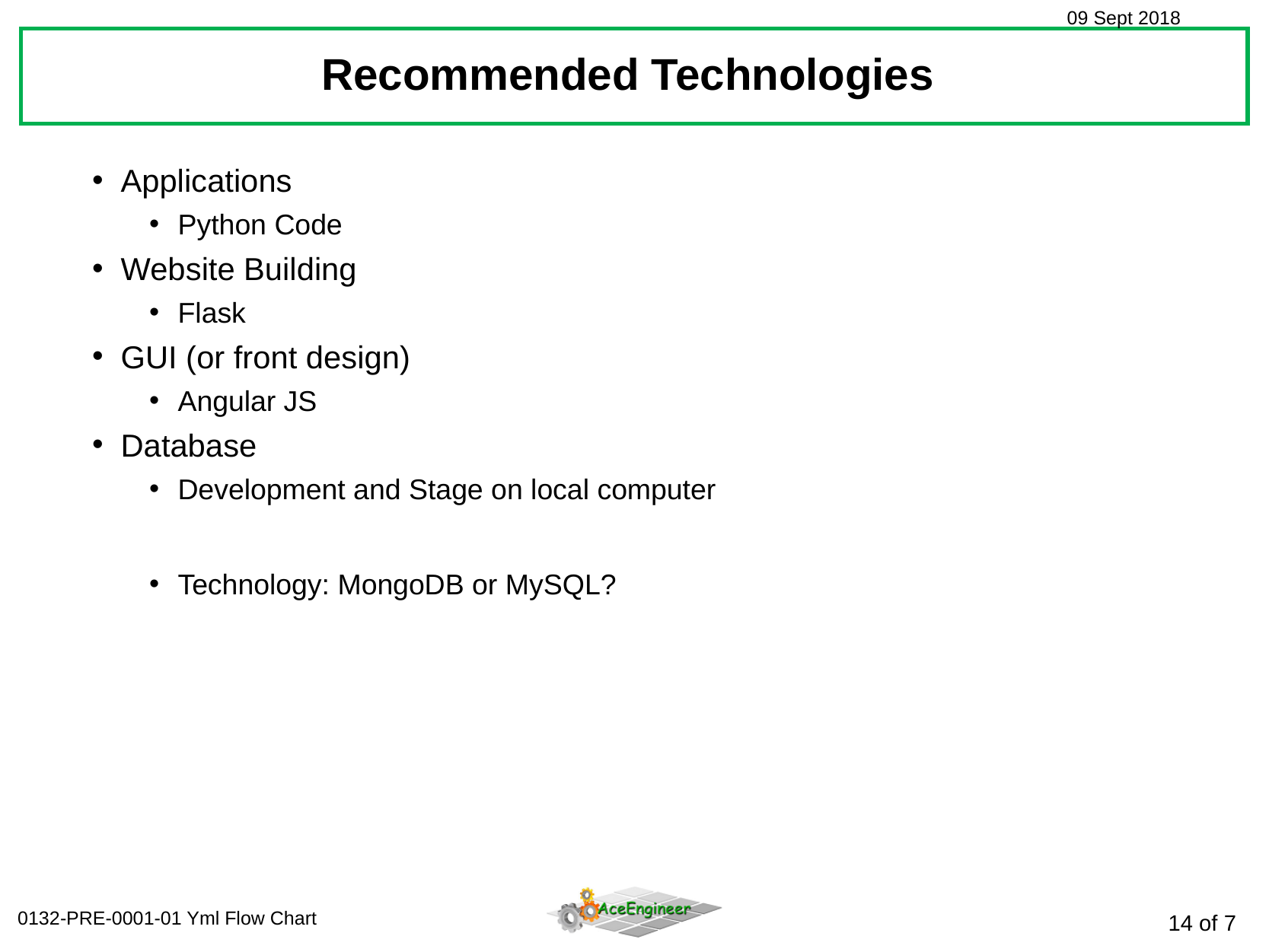

Recommended Technologies
Applications
Python Code
Website Building
Flask
GUI (or front design)
Angular JS
Database
Development and Stage on local computer

Technology: MongoDB or MySQL?